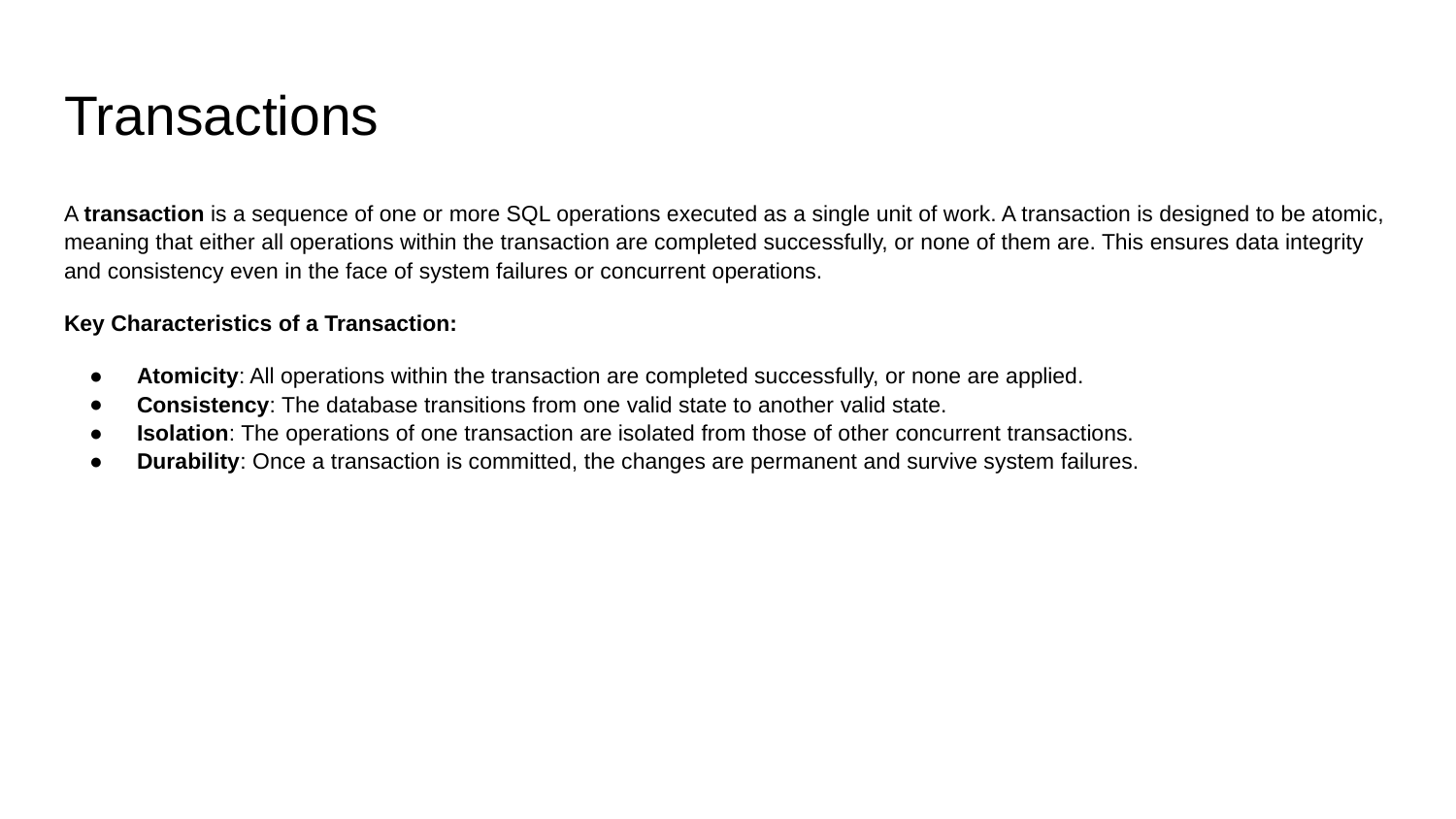

# Transactions
A transaction is a sequence of one or more SQL operations executed as a single unit of work. A transaction is designed to be atomic, meaning that either all operations within the transaction are completed successfully, or none of them are. This ensures data integrity and consistency even in the face of system failures or concurrent operations.
Key Characteristics of a Transaction:
Atomicity: All operations within the transaction are completed successfully, or none are applied.
Consistency: The database transitions from one valid state to another valid state.
Isolation: The operations of one transaction are isolated from those of other concurrent transactions.
Durability: Once a transaction is committed, the changes are permanent and survive system failures.